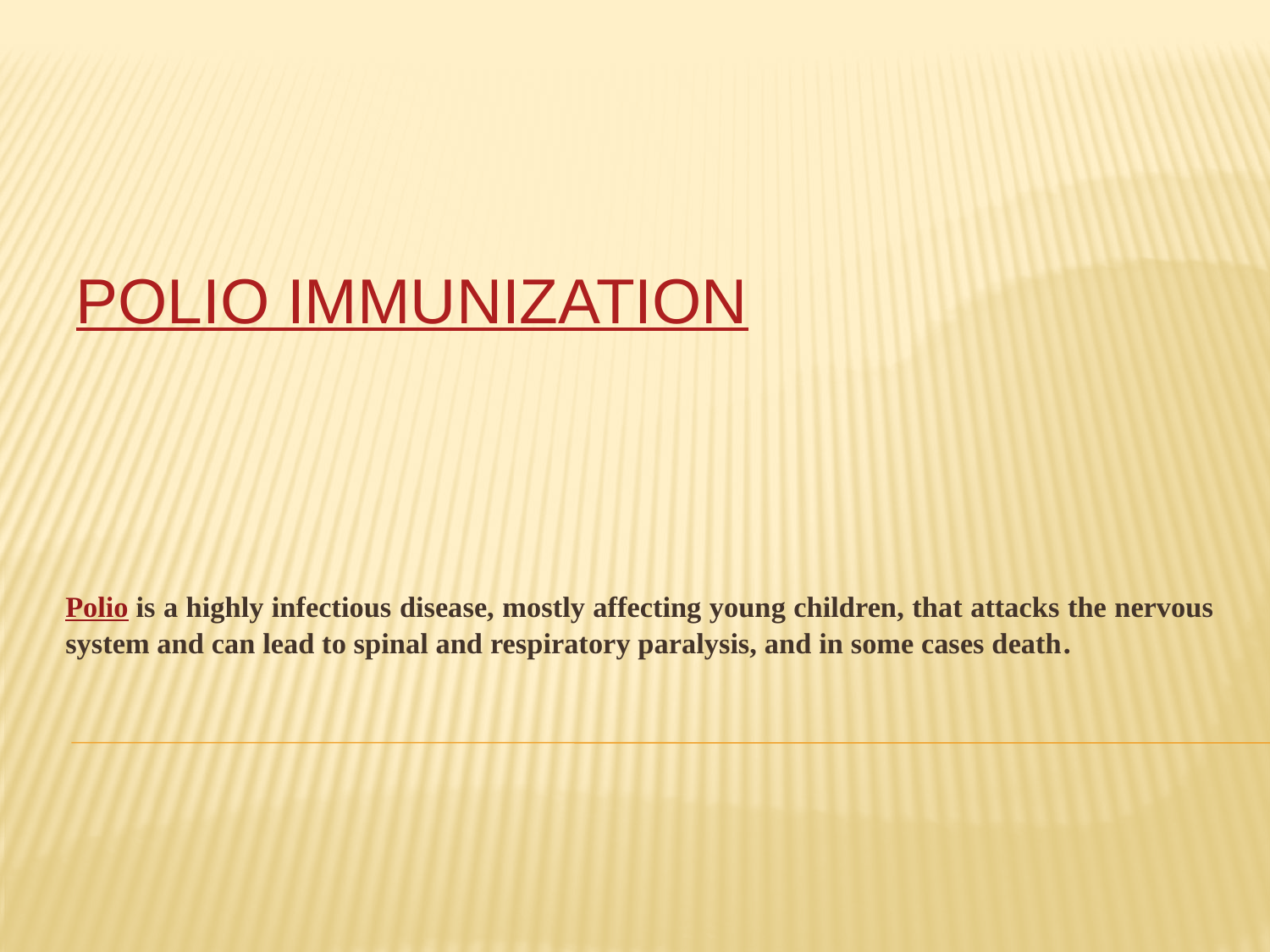

# Polio Immunization

Polio is a highly infectious disease, mostly affecting young children, that attacks the nervous system and can lead to spinal and respiratory paralysis, and in some cases death.